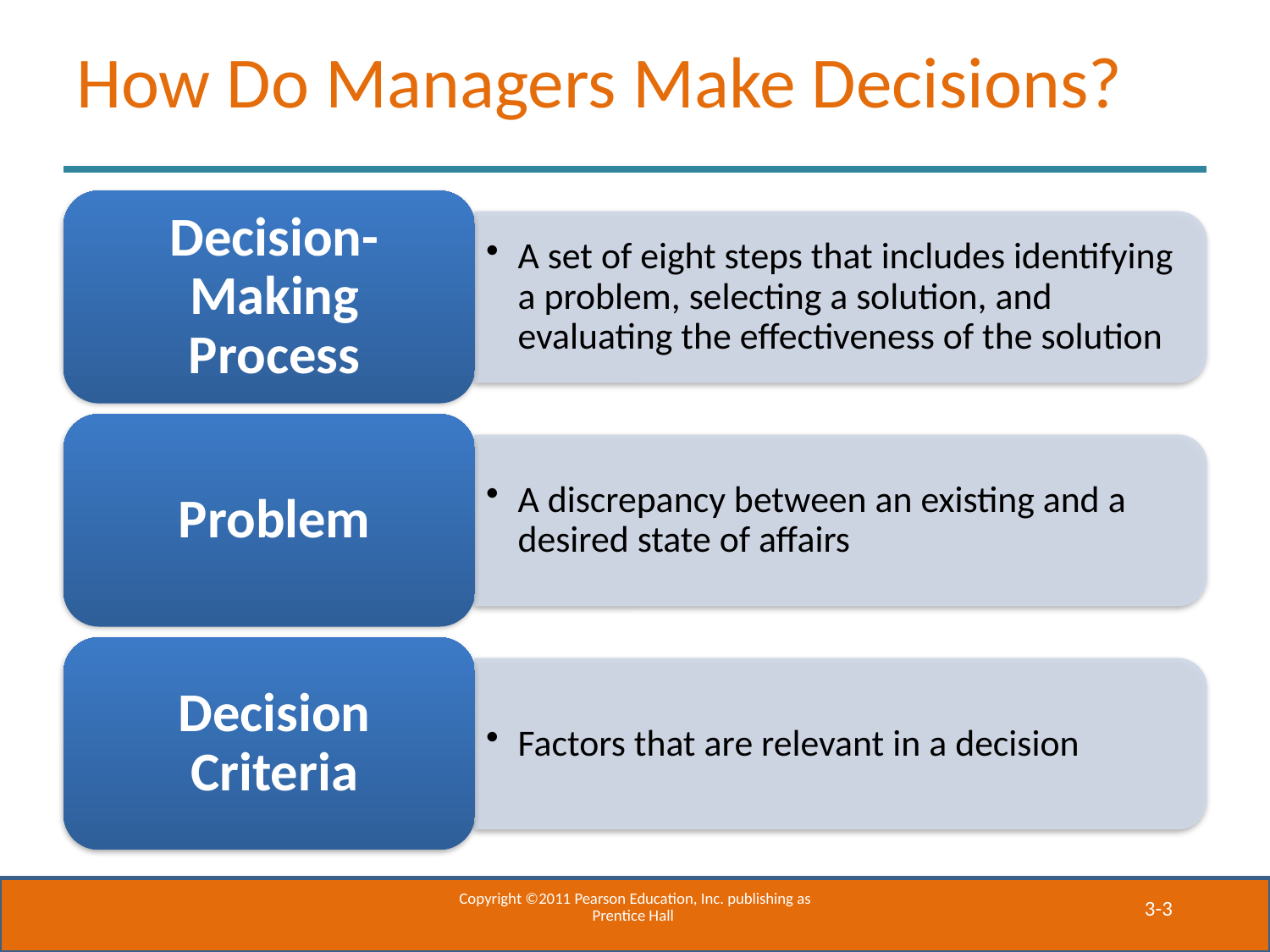

# How Do Managers Make Decisions?
A set of eight steps that includes identifying a problem, selecting a solution, and evaluating the effectiveness of the solution
Decision-Making Process
A discrepancy between an existing and a desired state of affairs
Problem
Factors that are relevant in a decision
Decision Criteria
Copyright ©2011 Pearson Education, Inc. publishing as Prentice Hall